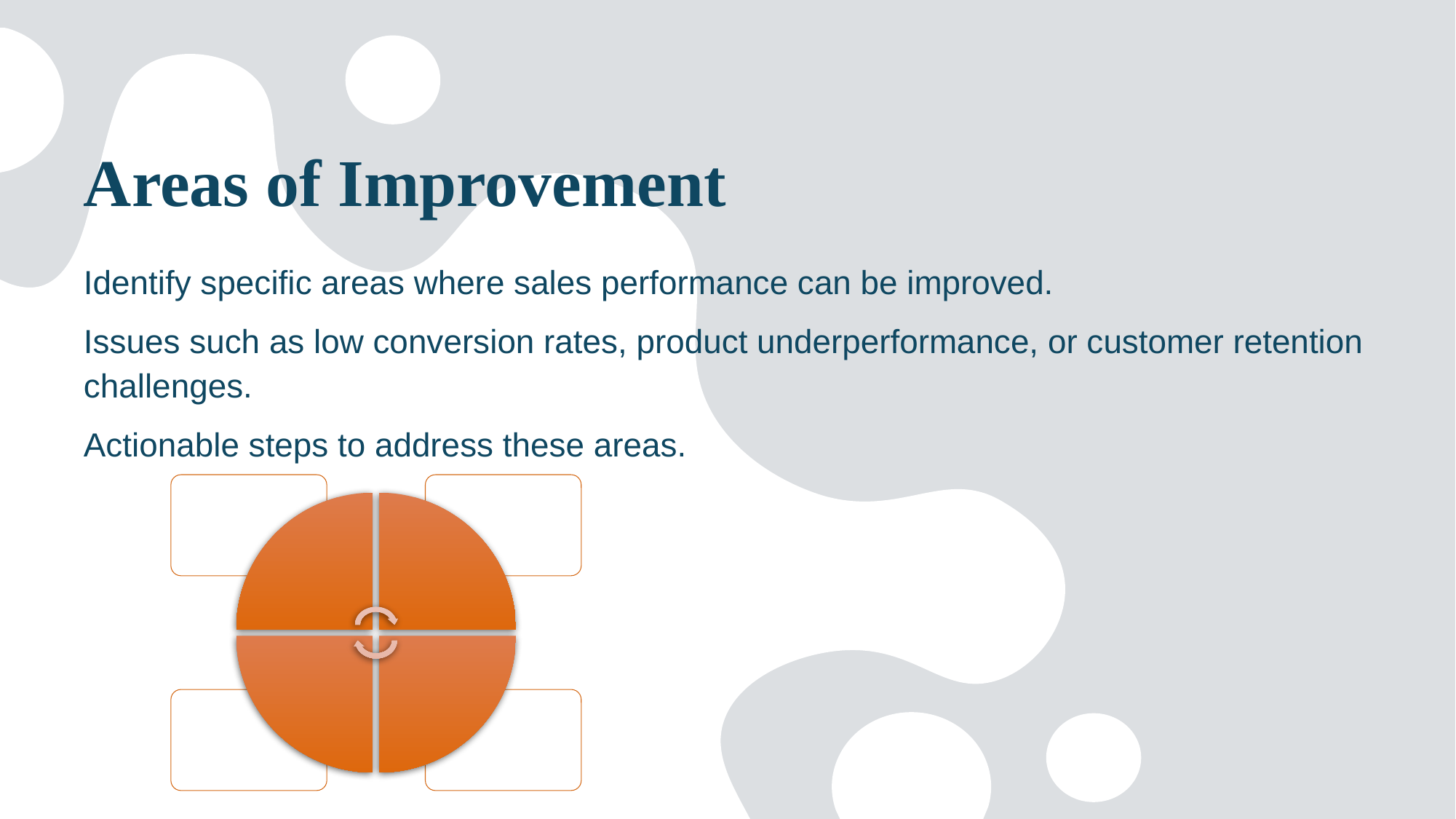

# Areas of Improvement
Identify specific areas where sales performance can be improved.
Issues such as low conversion rates, product underperformance, or customer retention challenges.
Actionable steps to address these areas.